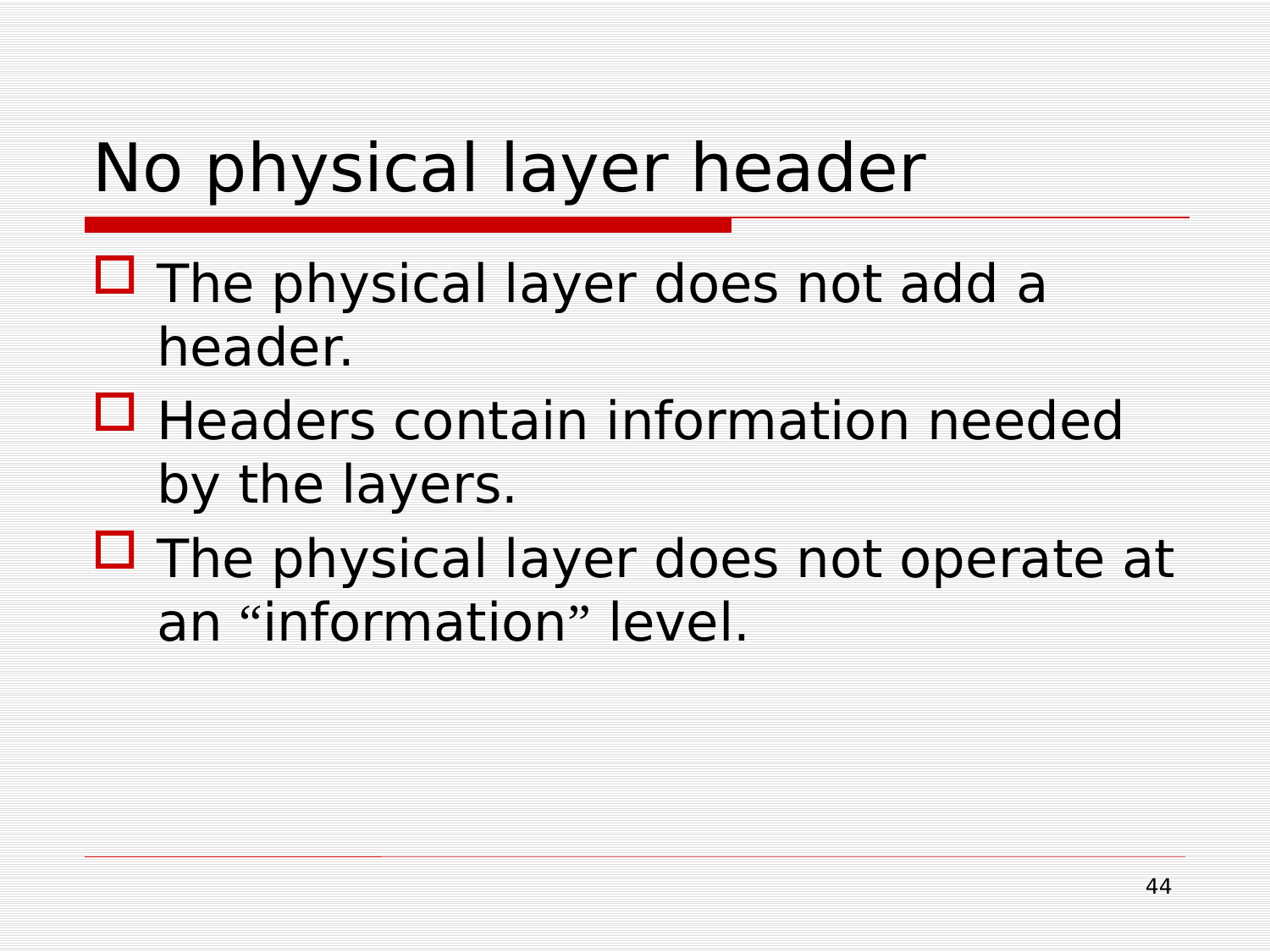

# No physical layer header
The physical layer does not add a header.
Headers contain information needed by the layers.
The physical layer does not operate at an “information” level.

44